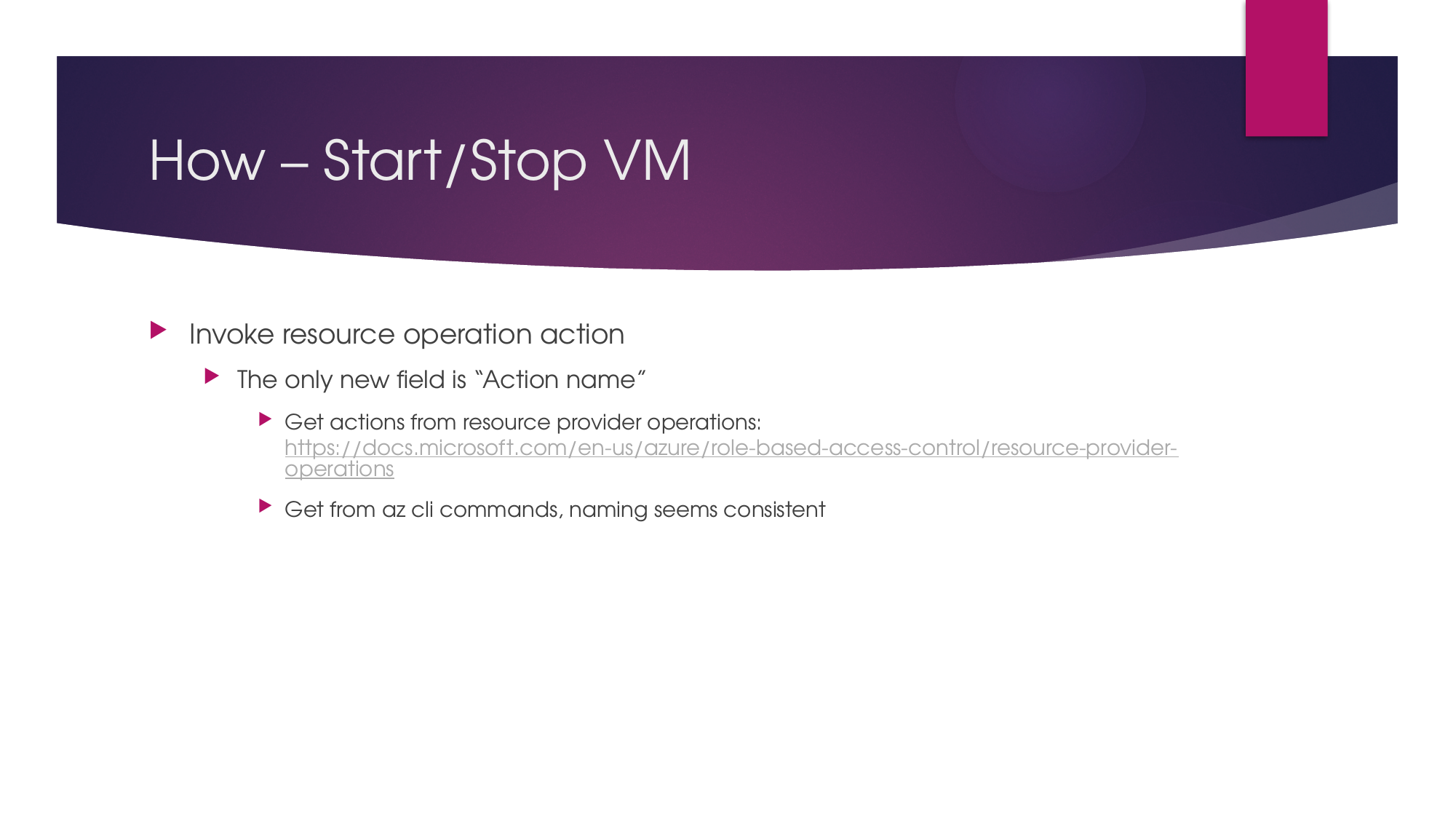

# How – Start/Stop VM
Invoke resource operation action
The only new field is “Action name”
Get actions from resource provider operations: https://docs.microsoft.com/en-us/azure/role-based-access-control/resource-provider-operations
Get from az cli commands, naming seems consistent